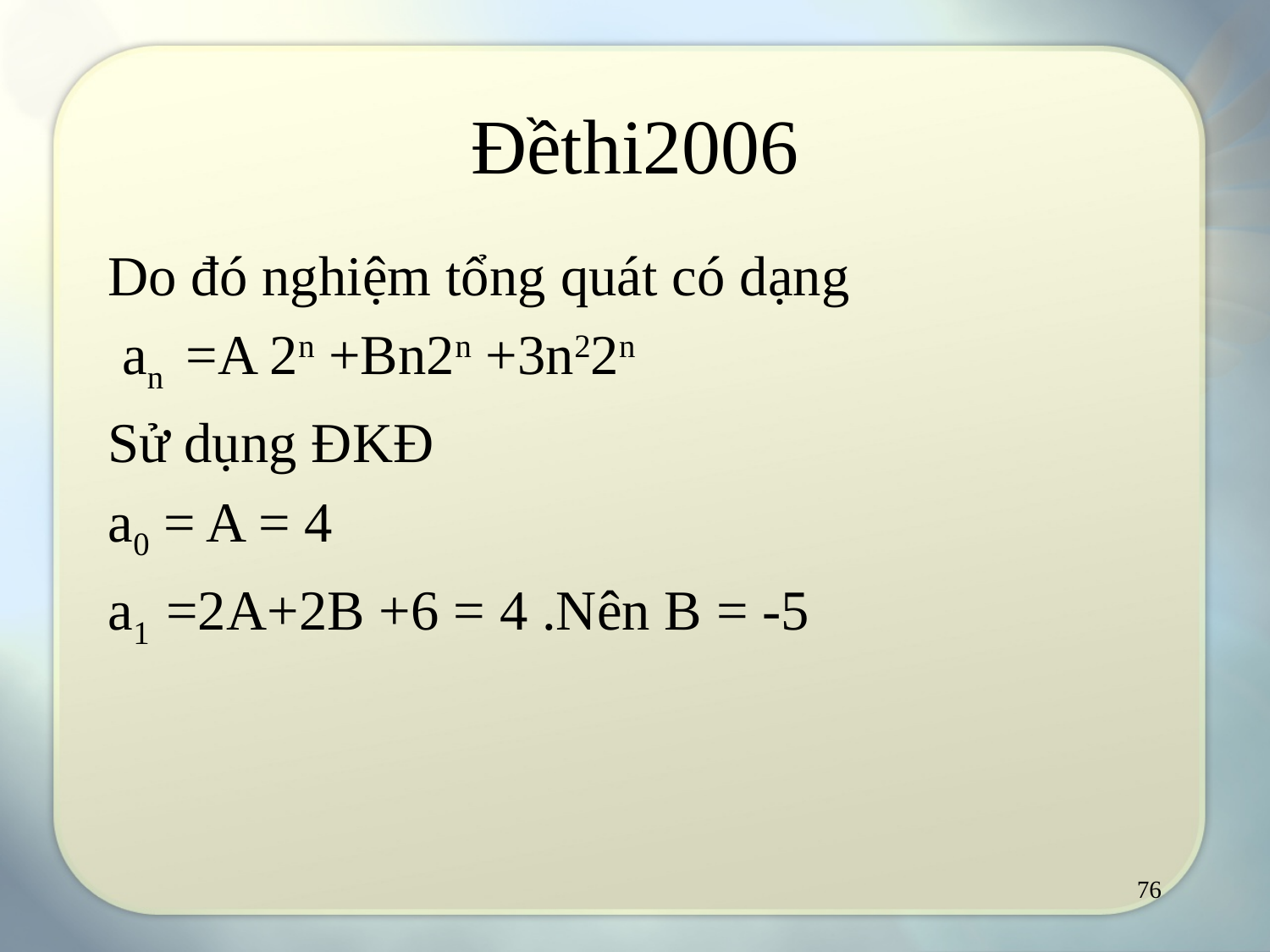

# Đềthi2006
Do đó nghiệm tổng quát có dạng
 an  =A 2n +Bn2n +3n22n
Sử dụng ĐKĐ
a0 = A = 4
a1  =2A+2B +6 = 4 .Nên B = -5
76